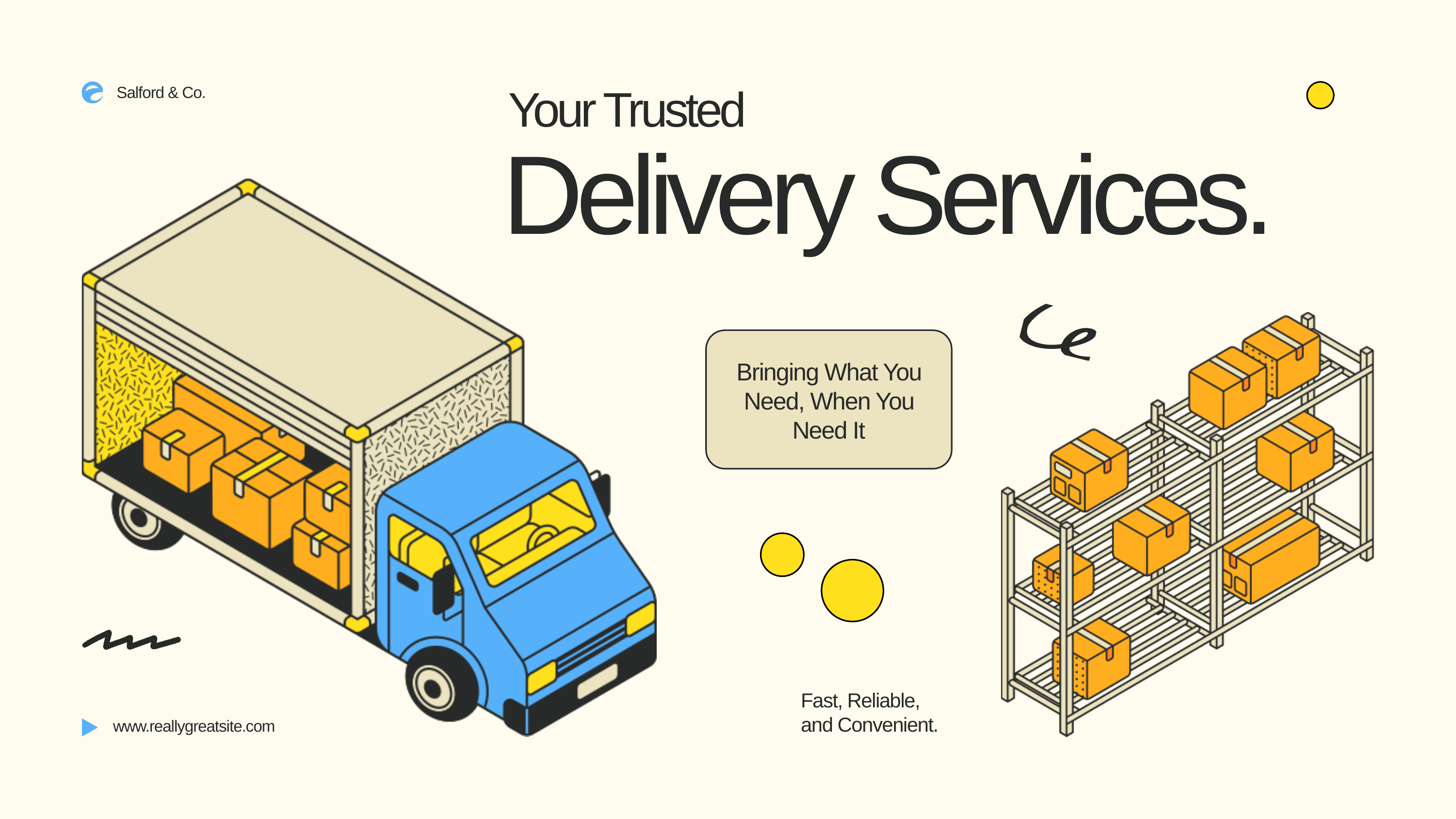

Salford & Co.
Your Trusted
Delivery Services.

Bringing What You Need, When You Need It

Fast, Reliable, and Convenient.

www.reallygreatsite.com